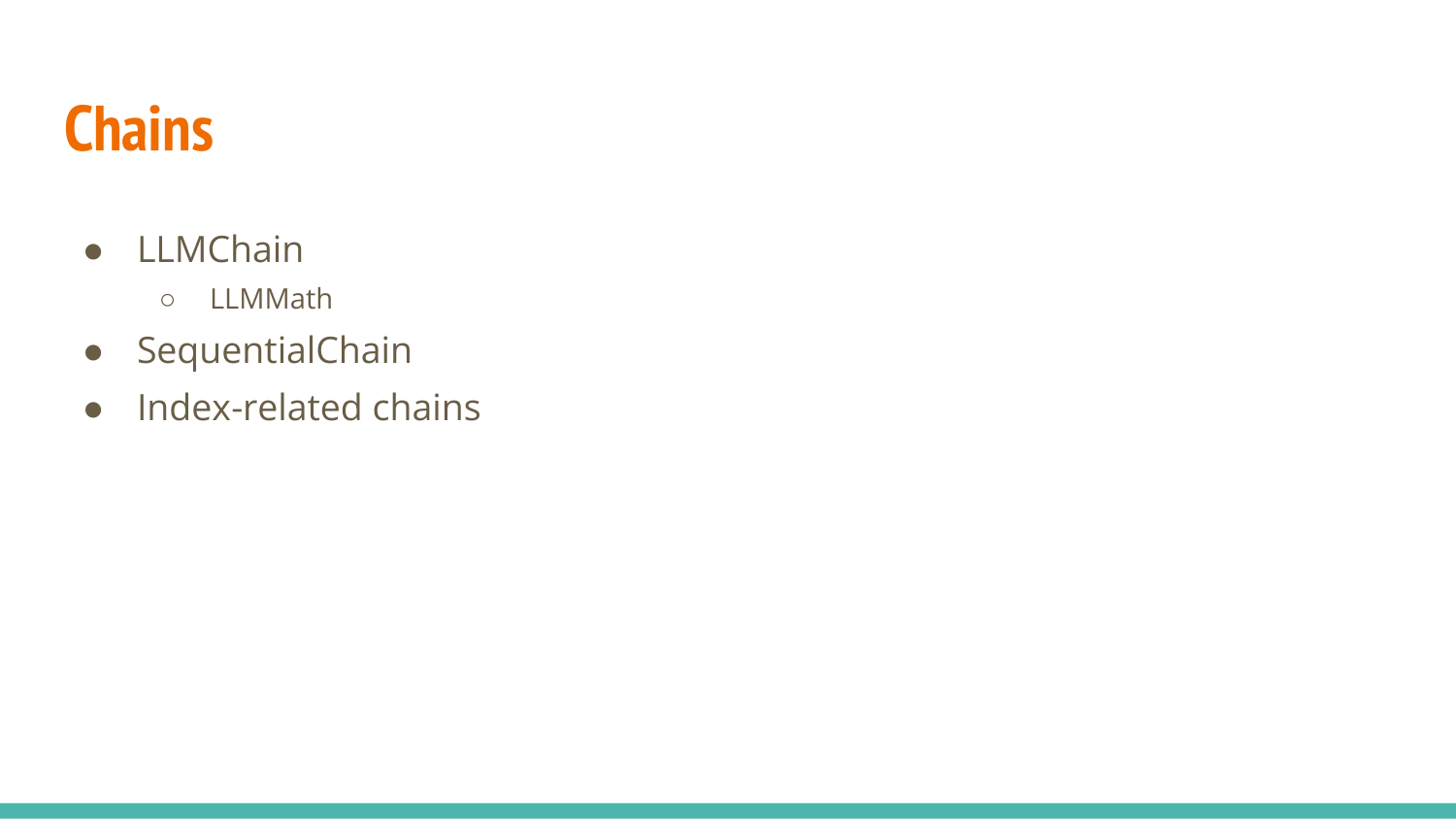

# Chains
LLMChain
LLMMath
SequentialChain
Index-related chains